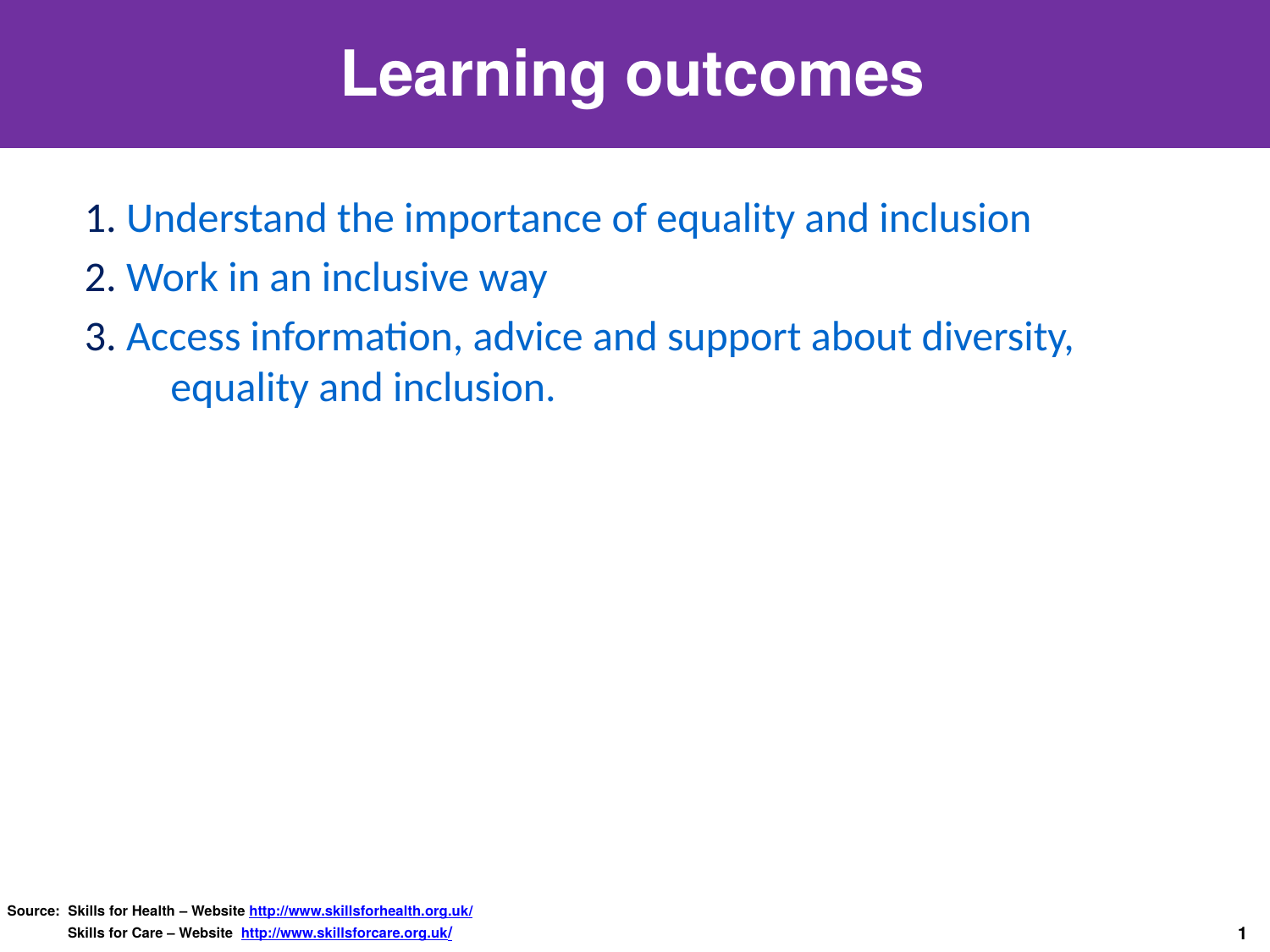

# Learning outcomes
1. Understand the importance of equality and inclusion
2. Work in an inclusive way
3. Access information, advice and support about diversity,                       equality and inclusion.

Source:  Skills for Health – Website http://www.skillsforhealth.org.uk/
               Skills for Care – Website  http://www.skillsforcare.org.uk/
1